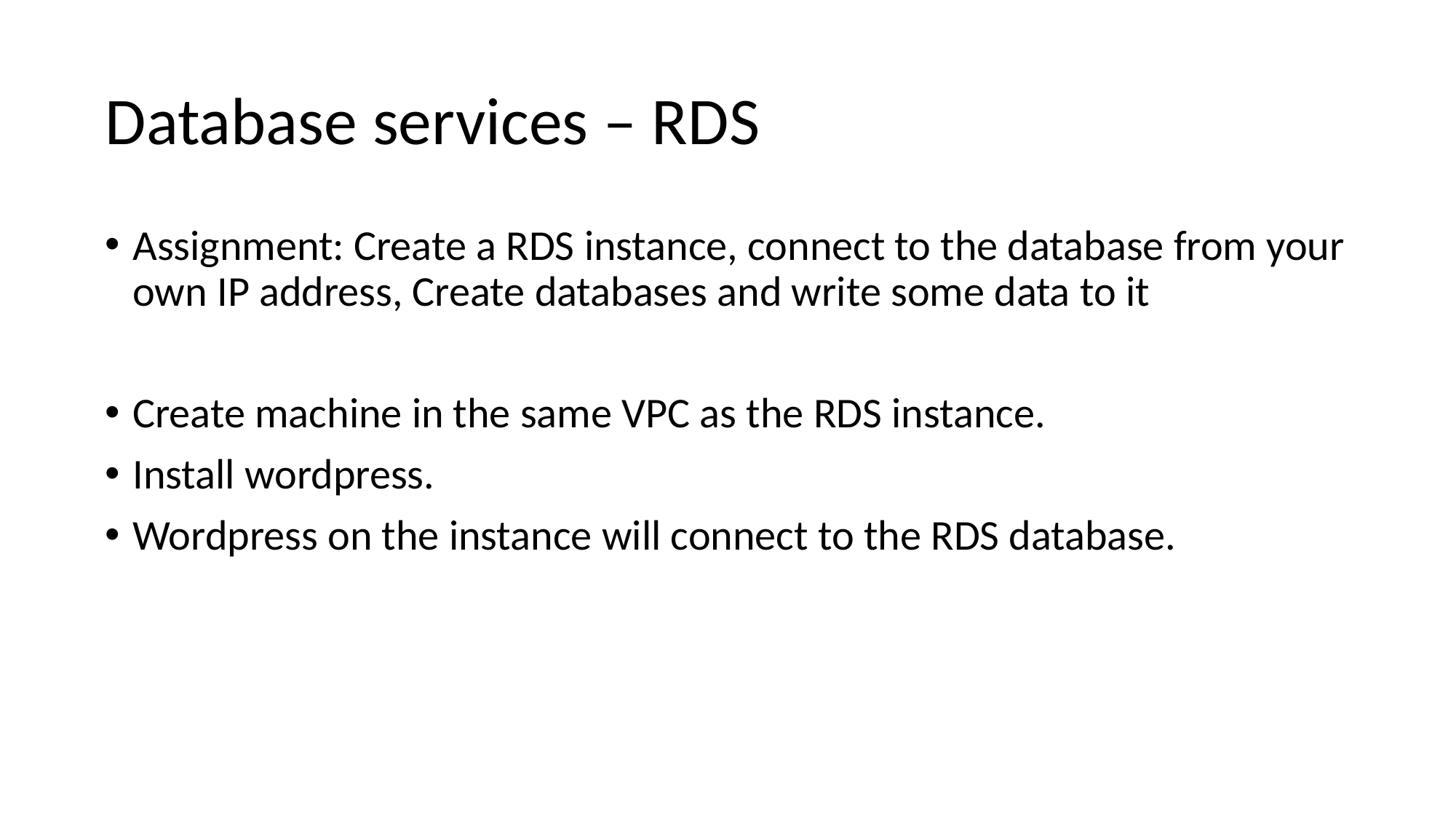

# Database services – RDS
Assignment: Create a RDS instance, connect to the database from your own IP address, Create databases and write some data to it

Create machine in the same VPC as the RDS instance.
Install wordpress.
Wordpress on the instance will connect to the RDS database.